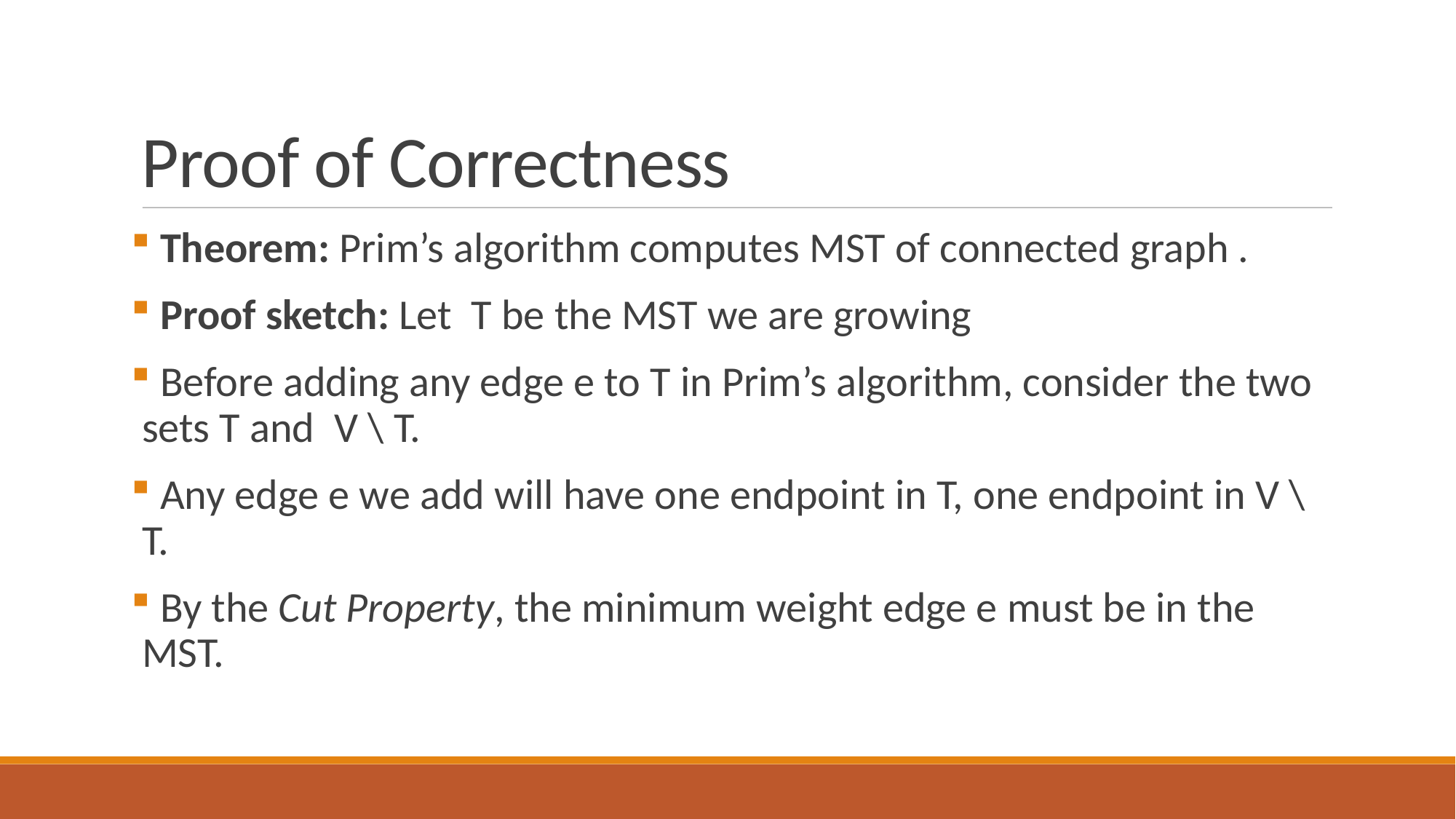

Proof of Correctness
 Theorem: Prim’s algorithm computes MST of connected graph .
 Proof sketch: Let  T be the MST we are growing
 Before adding any edge e to T in Prim’s algorithm, consider the two sets T and  V \ T.
 Any edge e we add will have one endpoint in T, one endpoint in V \ T.
 By the Cut Property, the minimum weight edge e must be in the MST.